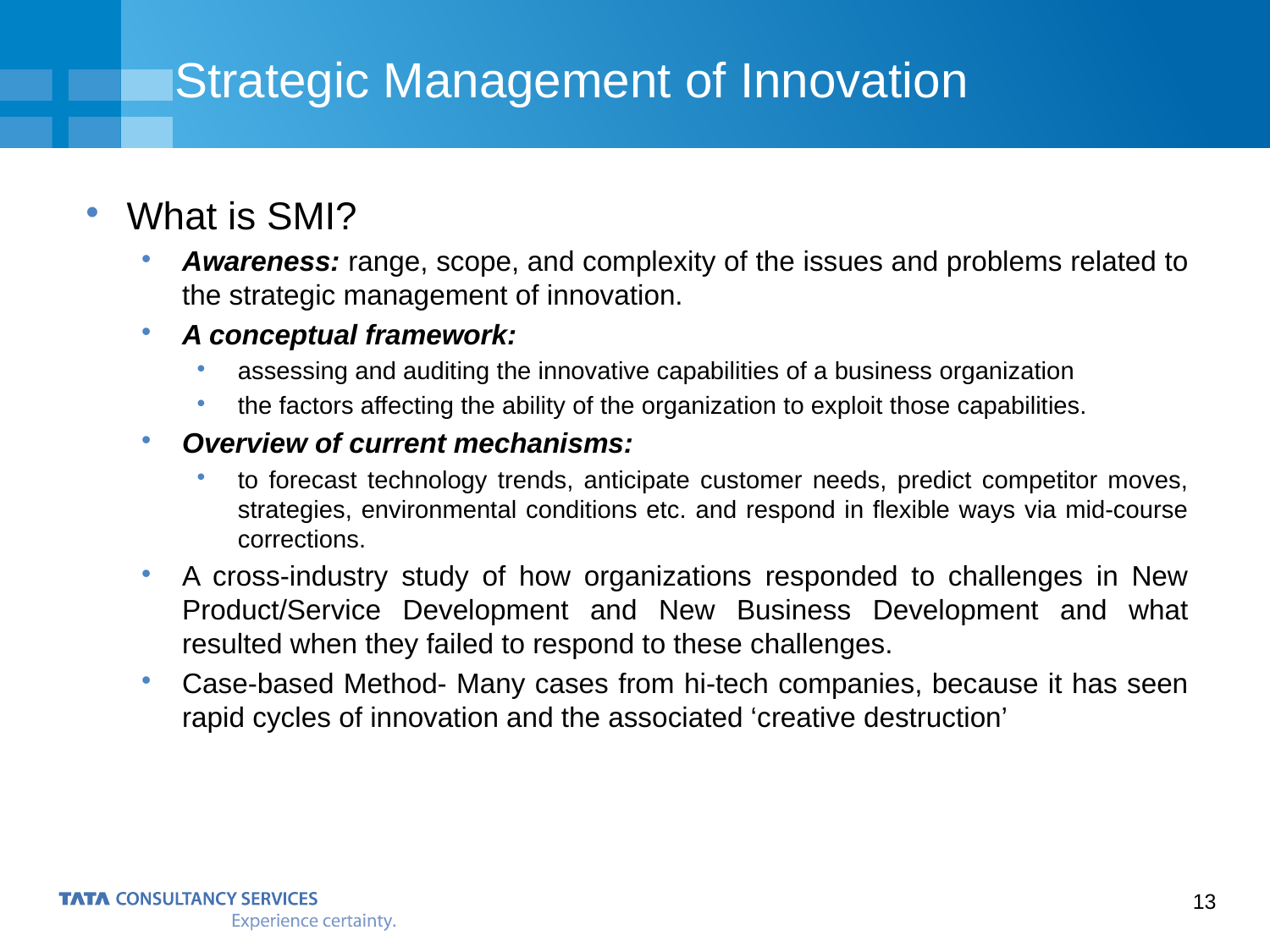

# Strategic Management of Innovation
What is SMI?
Awareness: range, scope, and complexity of the issues and problems related to the strategic management of innovation.
A conceptual framework:
assessing and auditing the innovative capabilities of a business organization
the factors affecting the ability of the organization to exploit those capabilities.
Overview of current mechanisms:
to forecast technology trends, anticipate customer needs, predict competitor moves, strategies, environmental conditions etc. and respond in flexible ways via mid-course corrections.
A cross-industry study of how organizations responded to challenges in New Product/Service Development and New Business Development and what resulted when they failed to respond to these challenges.
Case-based Method- Many cases from hi-tech companies, because it has seen rapid cycles of innovation and the associated ‘creative destruction’